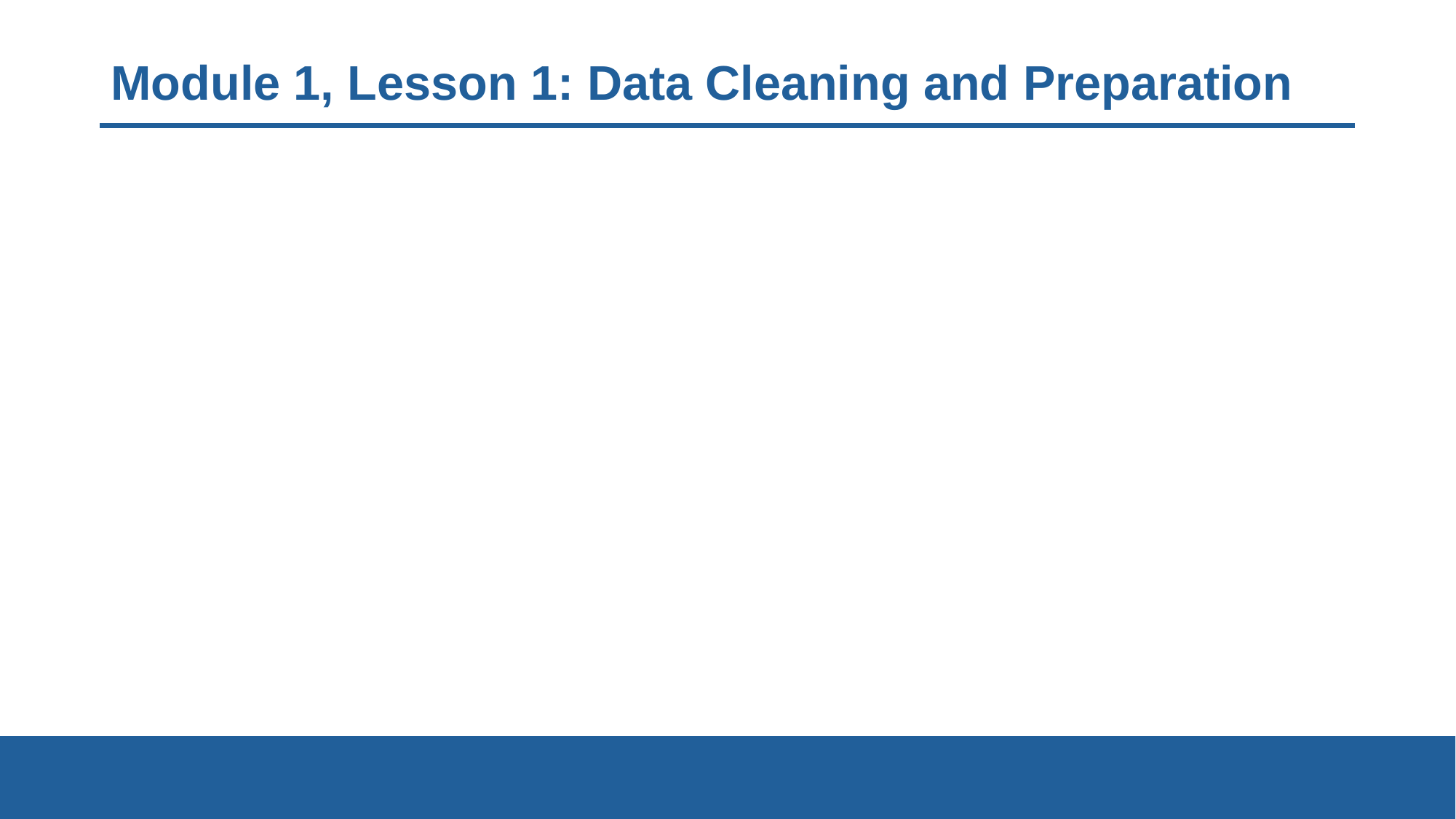

# Module 1, Lesson 1: Data Cleaning and Preparation